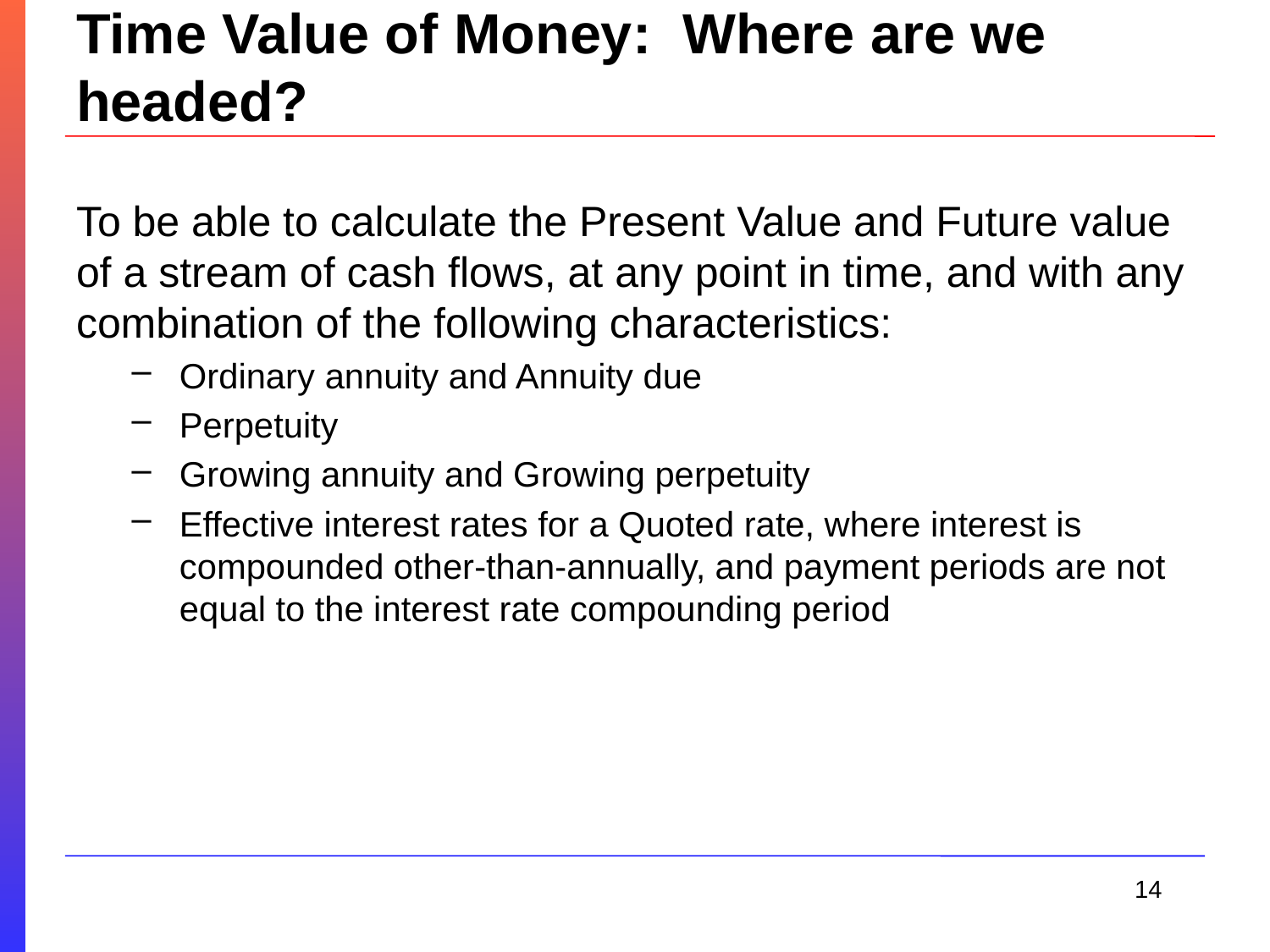

# Time Value of Money:  Where are we headed?
To be able to calculate the Present Value and Future value of a stream of cash flows, at any point in time, and with any combination of the following characteristics:
Ordinary annuity and Annuity due
Perpetuity
Growing annuity and Growing perpetuity
Effective interest rates for a Quoted rate, where interest is compounded other-than-annually, and payment periods are not equal to the interest rate compounding period

14